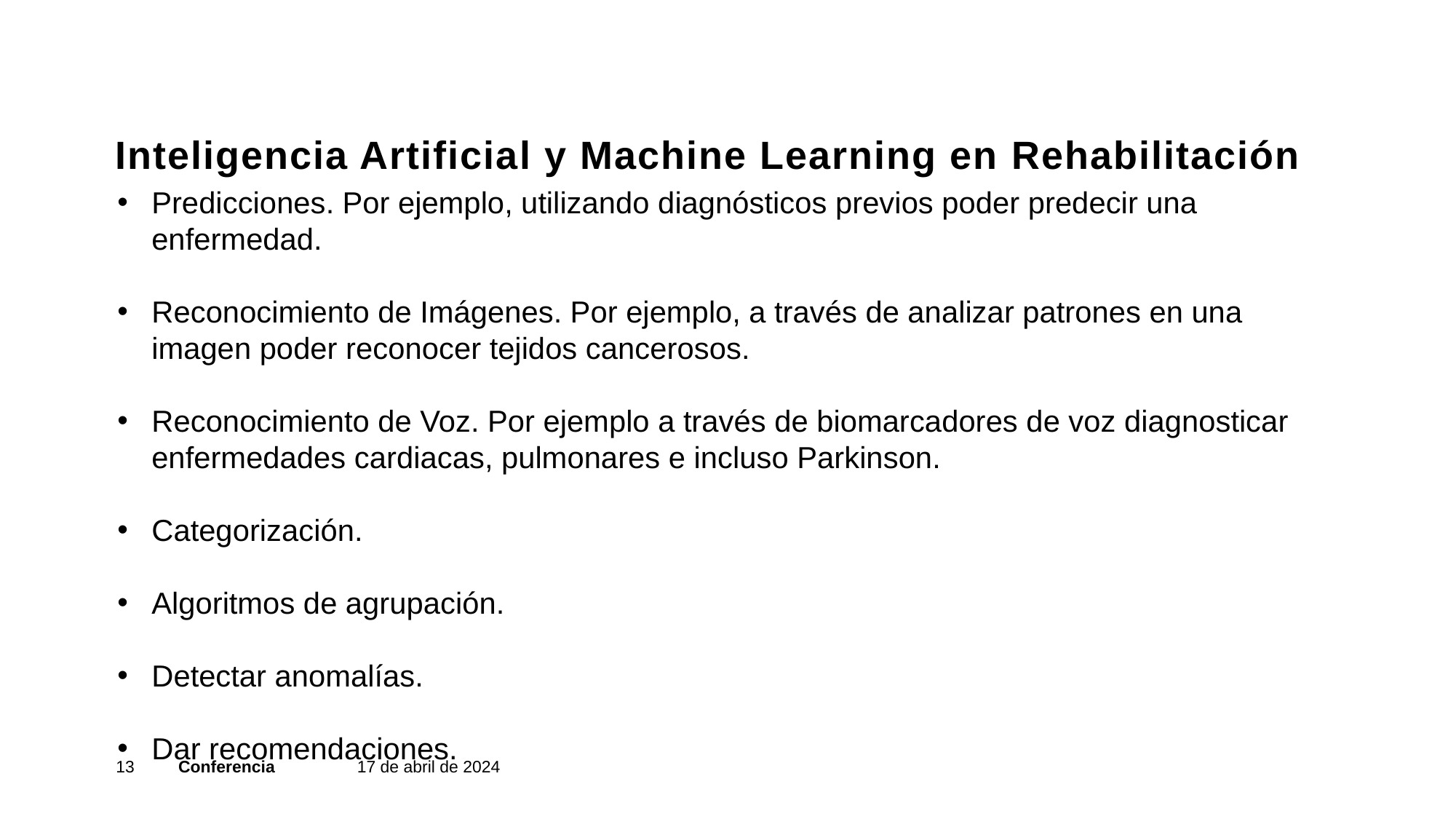

# Inteligencia Artificial y Machine Learning en Rehabilitación
Predicciones. Por ejemplo, utilizando diagnósticos previos poder predecir una enfermedad.

Reconocimiento de Imágenes. Por ejemplo, a través de analizar patrones en una imagen poder reconocer tejidos cancerosos.

Reconocimiento de Voz. Por ejemplo a través de biomarcadores de voz diagnosticar enfermedades cardiacas, pulmonares e incluso Parkinson.

Categorización.

Algoritmos de agrupación.

Detectar anomalías.

Dar recomendaciones.

13
Conferencia
17 de abril de 2024